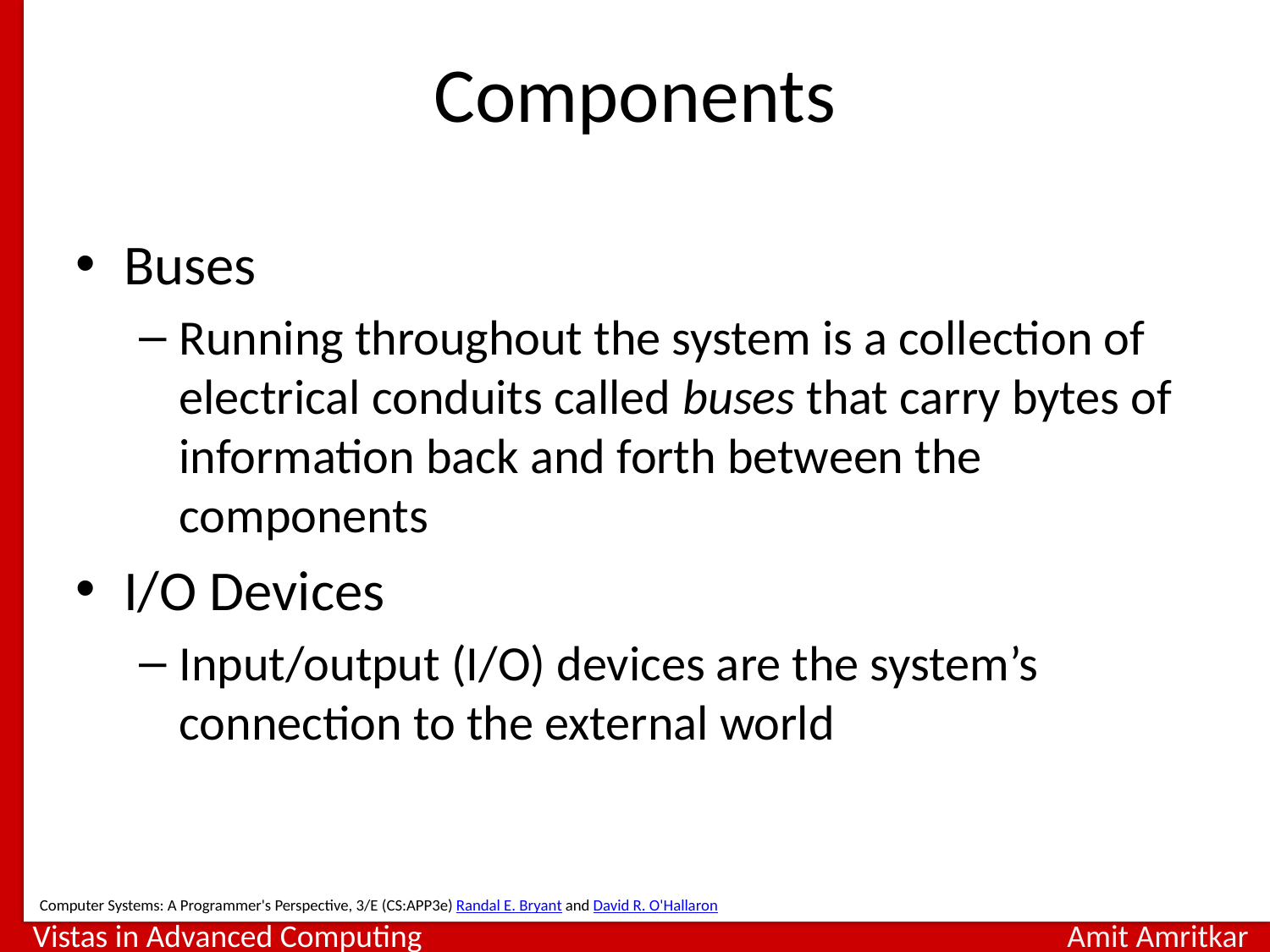

# Components
Buses
Running throughout the system is a collection of electrical conduits called buses that carry bytes of information back and forth between the components
I/O Devices
Input/output (I/O) devices are the system’s connection to the external world
Computer Systems: A Programmer's Perspective, 3/E (CS:APP3e) Randal E. Bryant and David R. O'Hallaron